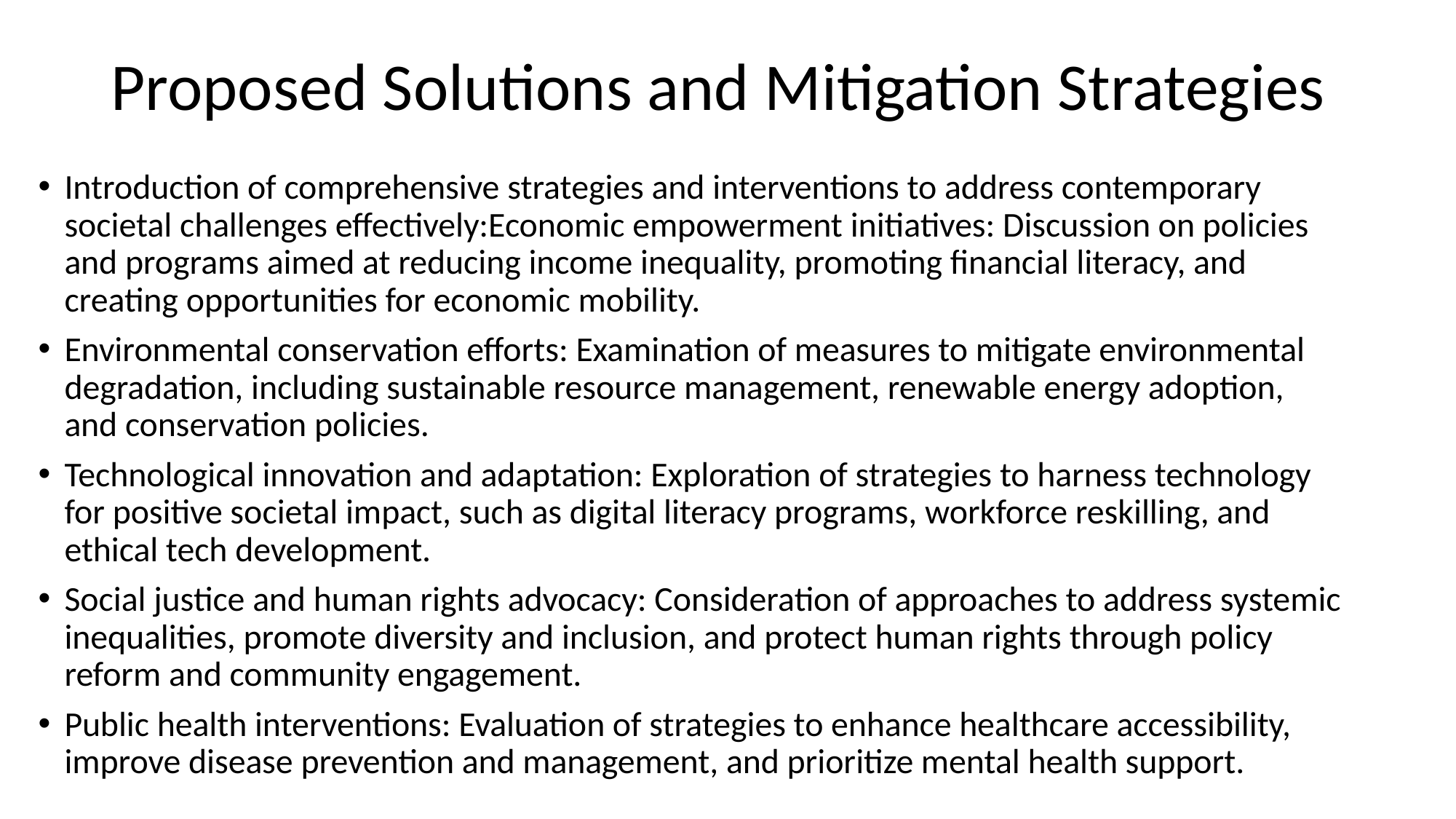

# Proposed Solutions and Mitigation Strategies
Introduction of comprehensive strategies and interventions to address contemporary societal challenges effectively:Economic empowerment initiatives: Discussion on policies and programs aimed at reducing income inequality, promoting financial literacy, and creating opportunities for economic mobility.
Environmental conservation efforts: Examination of measures to mitigate environmental degradation, including sustainable resource management, renewable energy adoption, and conservation policies.
Technological innovation and adaptation: Exploration of strategies to harness technology for positive societal impact, such as digital literacy programs, workforce reskilling, and ethical tech development.
Social justice and human rights advocacy: Consideration of approaches to address systemic inequalities, promote diversity and inclusion, and protect human rights through policy reform and community engagement.
Public health interventions: Evaluation of strategies to enhance healthcare accessibility, improve disease prevention and management, and prioritize mental health support.